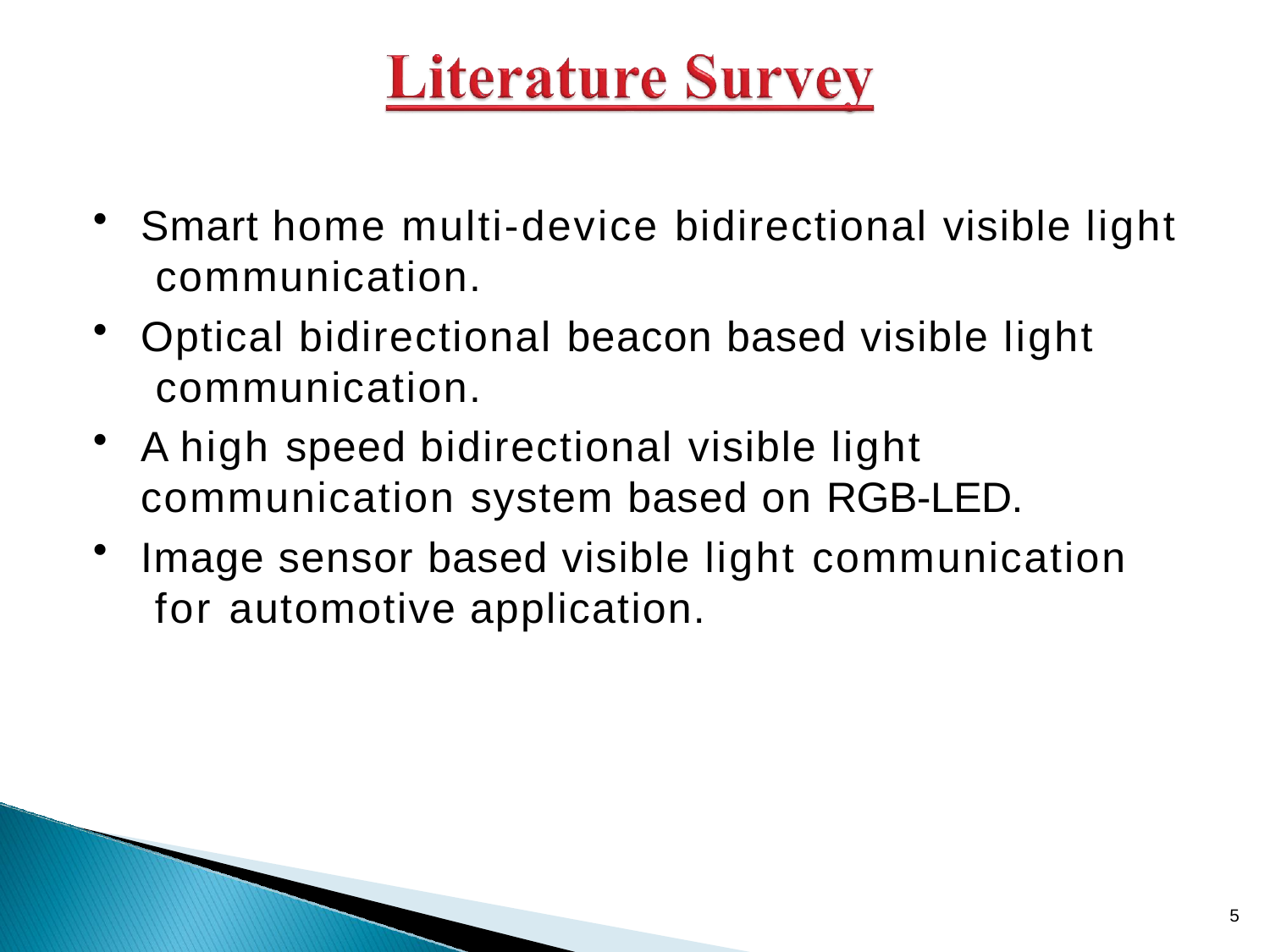

Smart home multi-device bidirectional visible light  communication.
Optical bidirectional beacon based visible light  communication.
A high speed bidirectional visible light  communication system based on RGB-LED.
Image sensor based visible light communication  for automotive application.
5